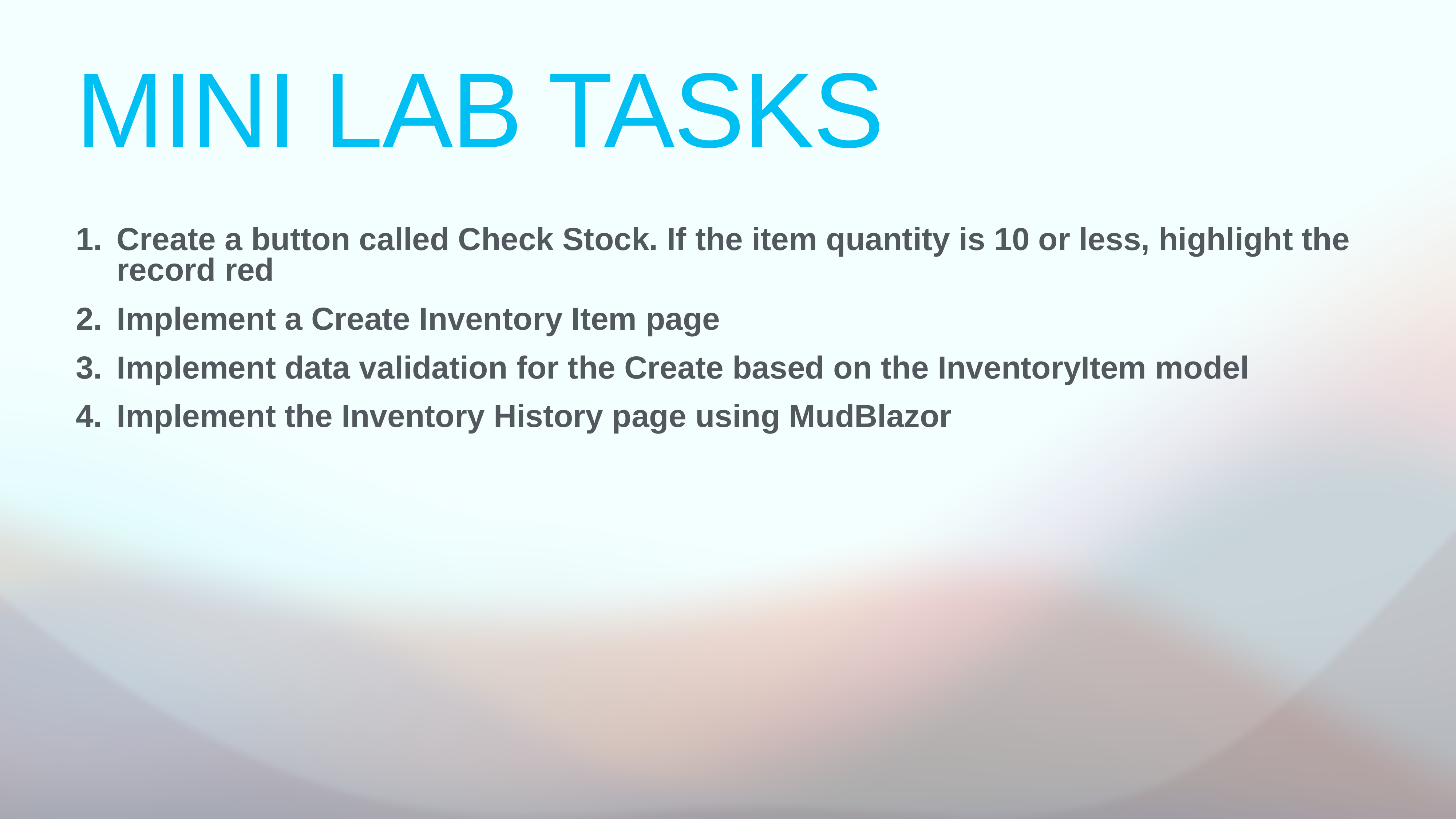

# Mini Lab Tasks
Create a button called Check Stock. If the item quantity is 10 or less, highlight the record red
Implement a Create Inventory Item page
Implement data validation for the Create based on the InventoryItem model
Implement the Inventory History page using MudBlazor